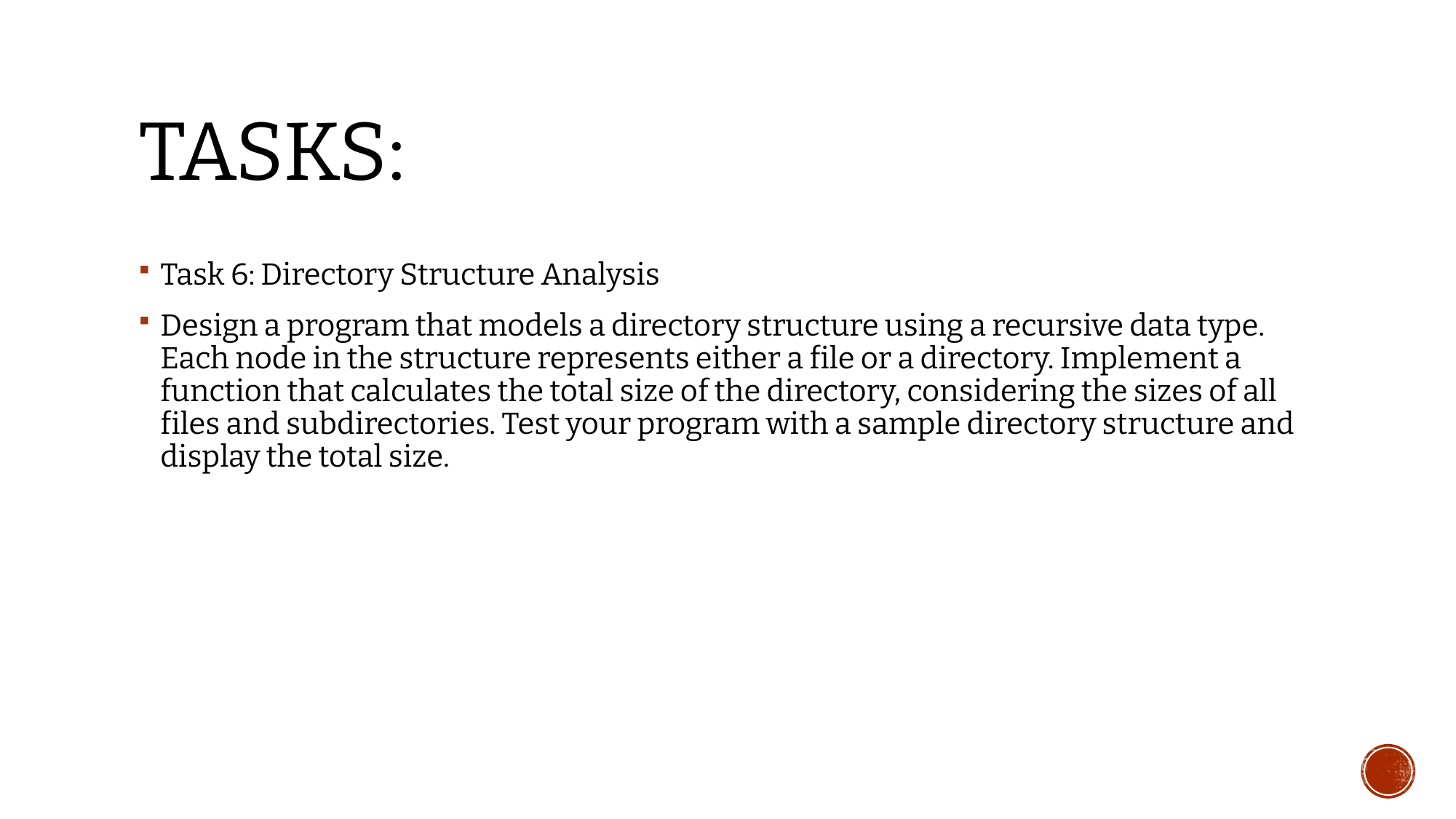

# Tasks:
Task 6: Directory Structure Analysis
Design a program that models a directory structure using a recursive data type. Each node in the structure represents either a file or a directory. Implement a function that calculates the total size of the directory, considering the sizes of all files and subdirectories. Test your program with a sample directory structure and display the total size.